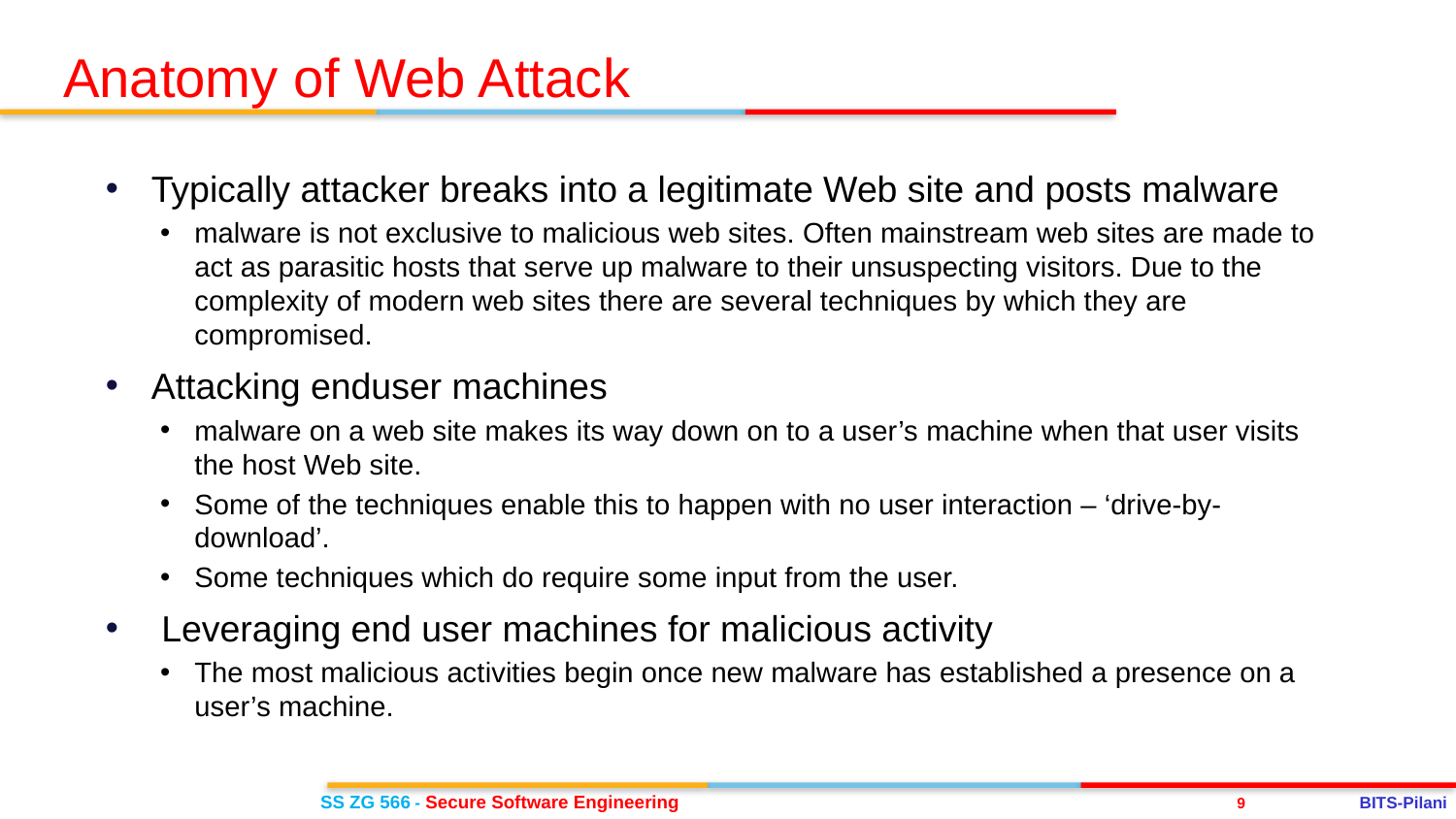

Anatomy of Web Attack
Typically attacker breaks into a legitimate Web site and posts malware
malware is not exclusive to malicious web sites. Often mainstream web sites are made to act as parasitic hosts that serve up malware to their unsuspecting visitors. Due to the complexity of modern web sites there are several techniques by which they are compromised.
Attacking enduser machines
malware on a web site makes its way down on to a user’s machine when that user visits the host Web site.
Some of the techniques enable this to happen with no user interaction – ‘drive-by-download’.
Some techniques which do require some input from the user.
 Leveraging end user machines for malicious activity
The most malicious activities begin once new malware has established a presence on a user’s machine.